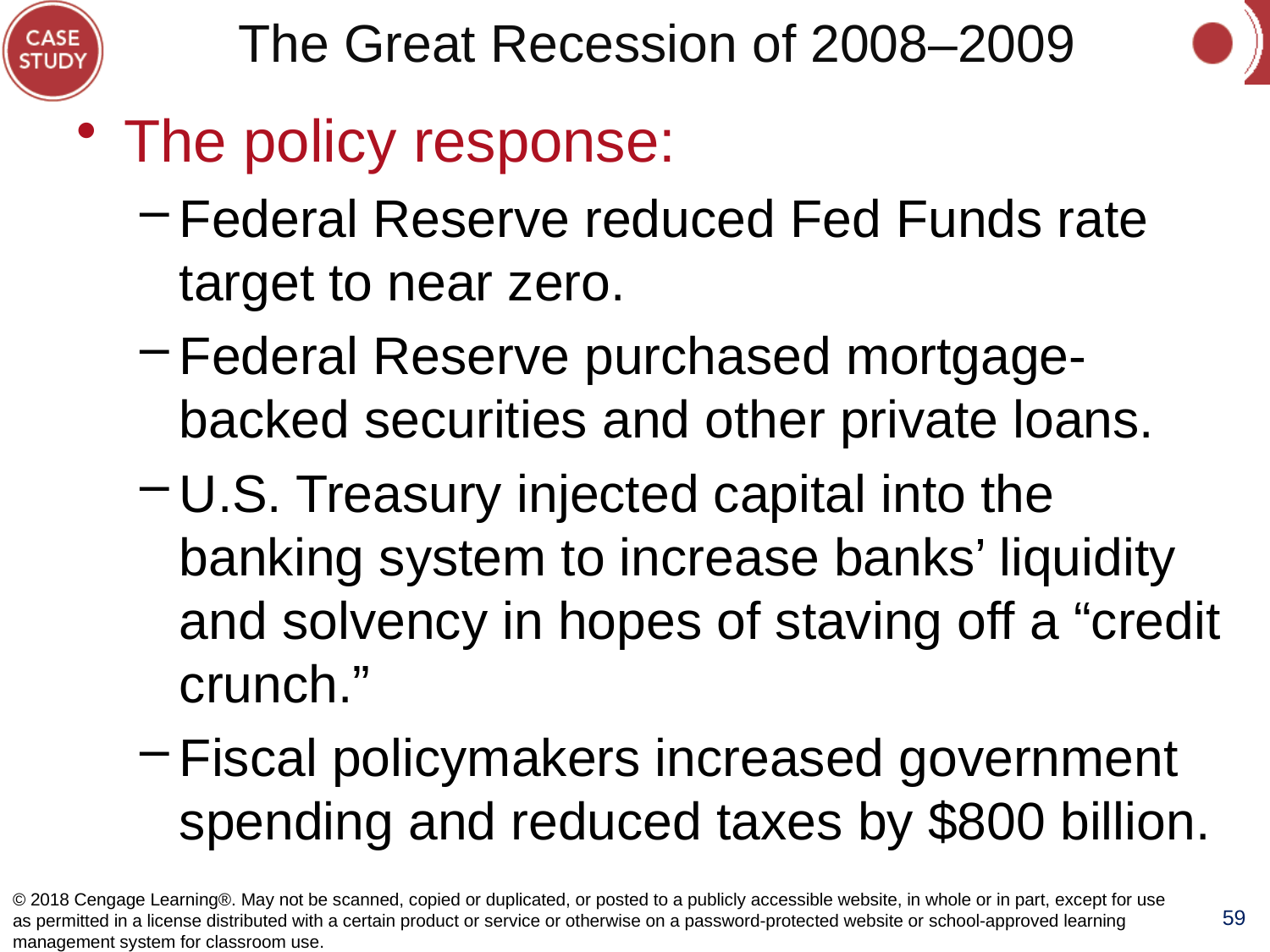

# The Great Recession of 2008–2009
The policy response:
Federal Reserve reduced Fed Funds rate target to near zero.
Federal Reserve purchased mortgage-backed securities and other private loans.
U.S. Treasury injected capital into the banking system to increase banks’ liquidity and solvency in hopes of staving off a “credit crunch.”
Fiscal policymakers increased government spending and reduced taxes by $800 billion.
© 2018 Cengage Learning®. May not be scanned, copied or duplicated, or posted to a publicly accessible website, in whole or in part, except for use as permitted in a license distributed with a certain product or service or otherwise on a password-protected website or school-approved learning management system for classroom use.
59